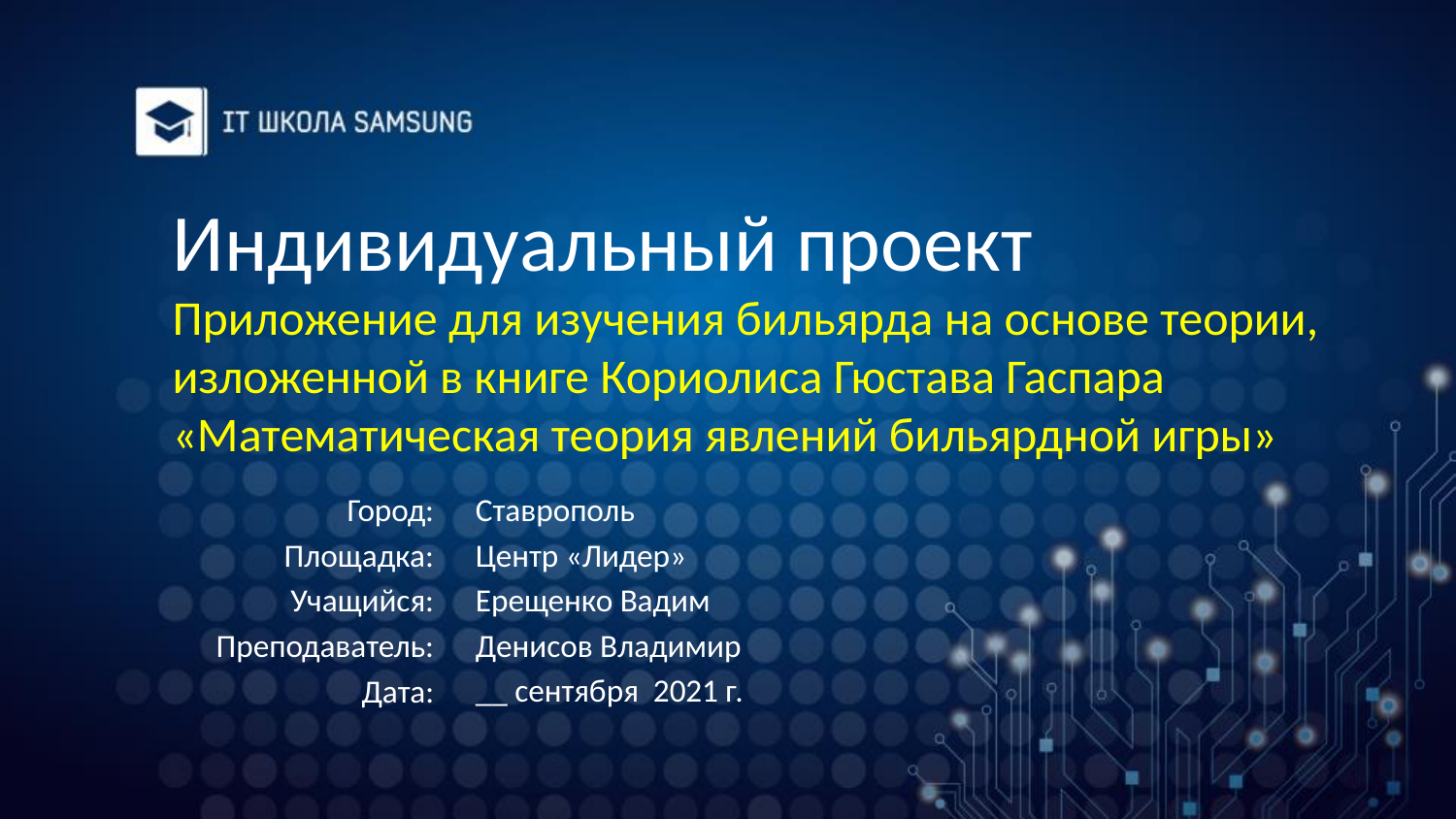

# Индивидуальный проект Приложение для изучения бильярда на основе теории, изложенной в книге Кориолиса Гюстава Гаспара «Математическая теория явлений бильярдной игры»
Город:
Площадка:
Учащийся:
Преподаватель:
Дата:
Ставрополь
Центр «Лидер»
Ерещенко Вадим
Денисов Владимир
__ сентября  2021 г.